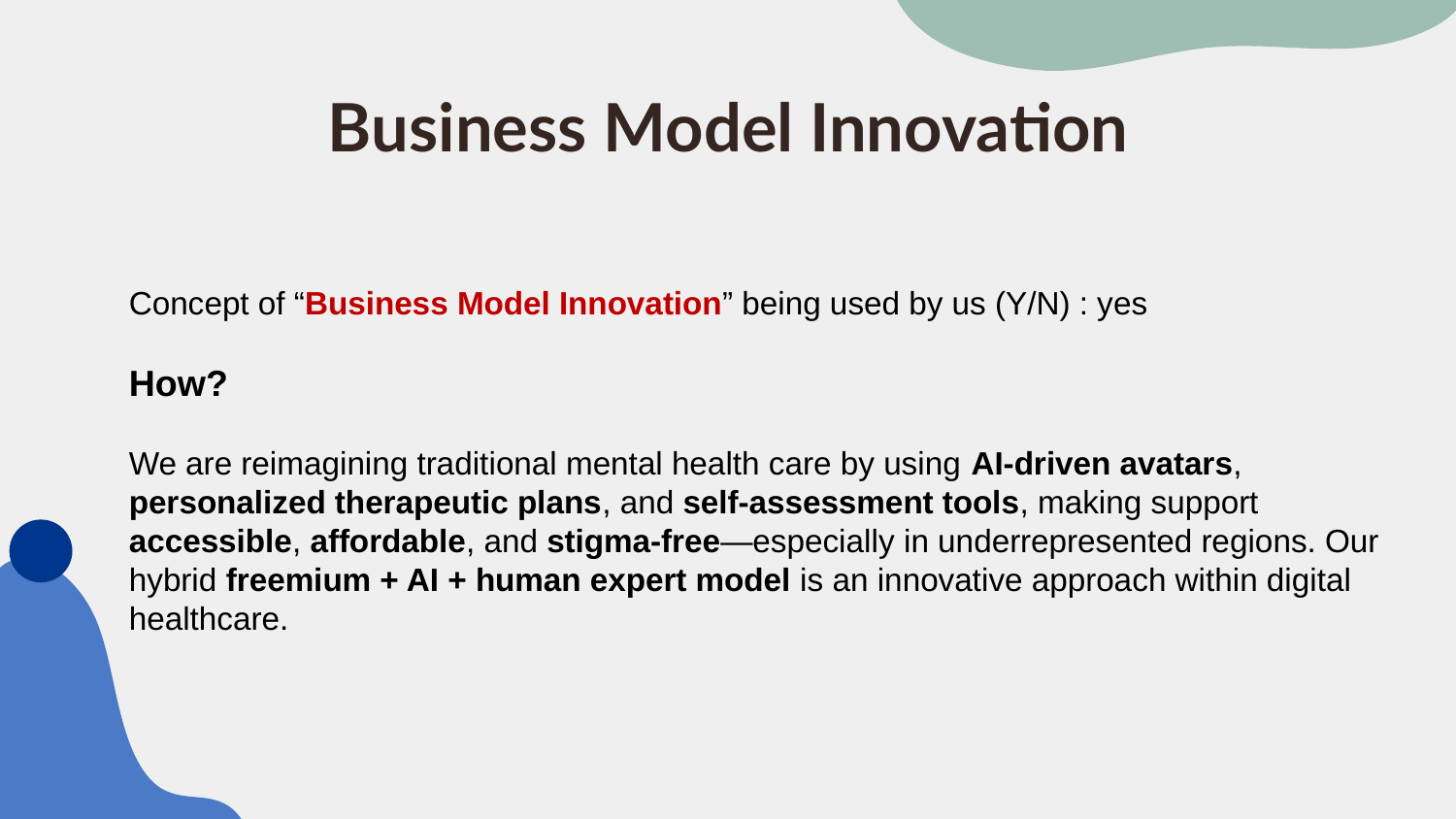

# Business Model Innovation
Concept of “Business Model Innovation” being used by us (Y/N) : yes

How?

We are reimagining traditional mental health care by using AI-driven avatars, personalized therapeutic plans, and self-assessment tools, making support accessible, affordable, and stigma-free—especially in underrepresented regions. Our hybrid freemium + AI + human expert model is an innovative approach within digital healthcare.